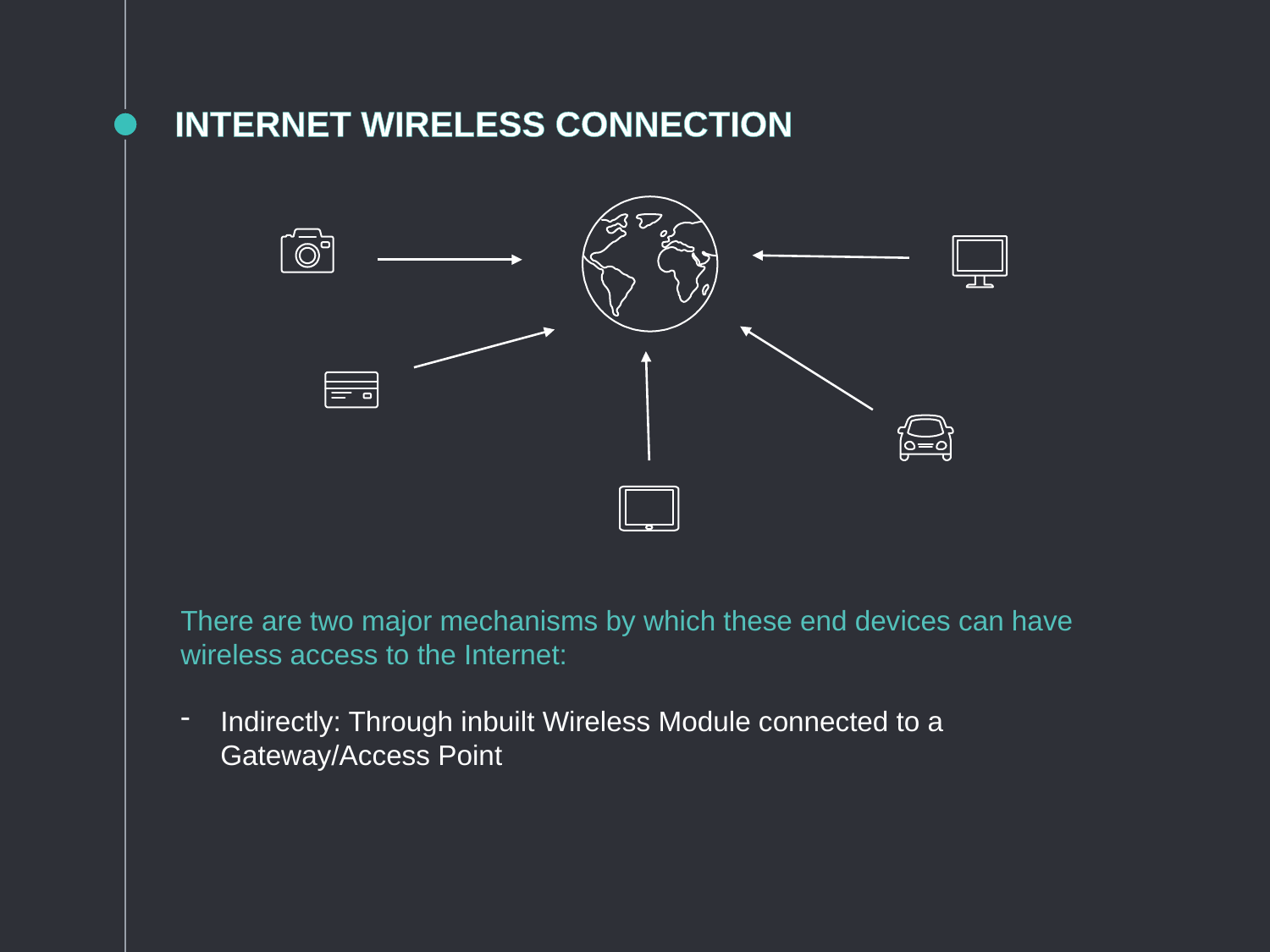

# INTERNET WIRELESS CONNECTION

There are two major mechanisms by which these end devices can have wireless access to the Internet:

Indirectly: Through inbuilt Wireless Module connected to a Gateway/Access Point